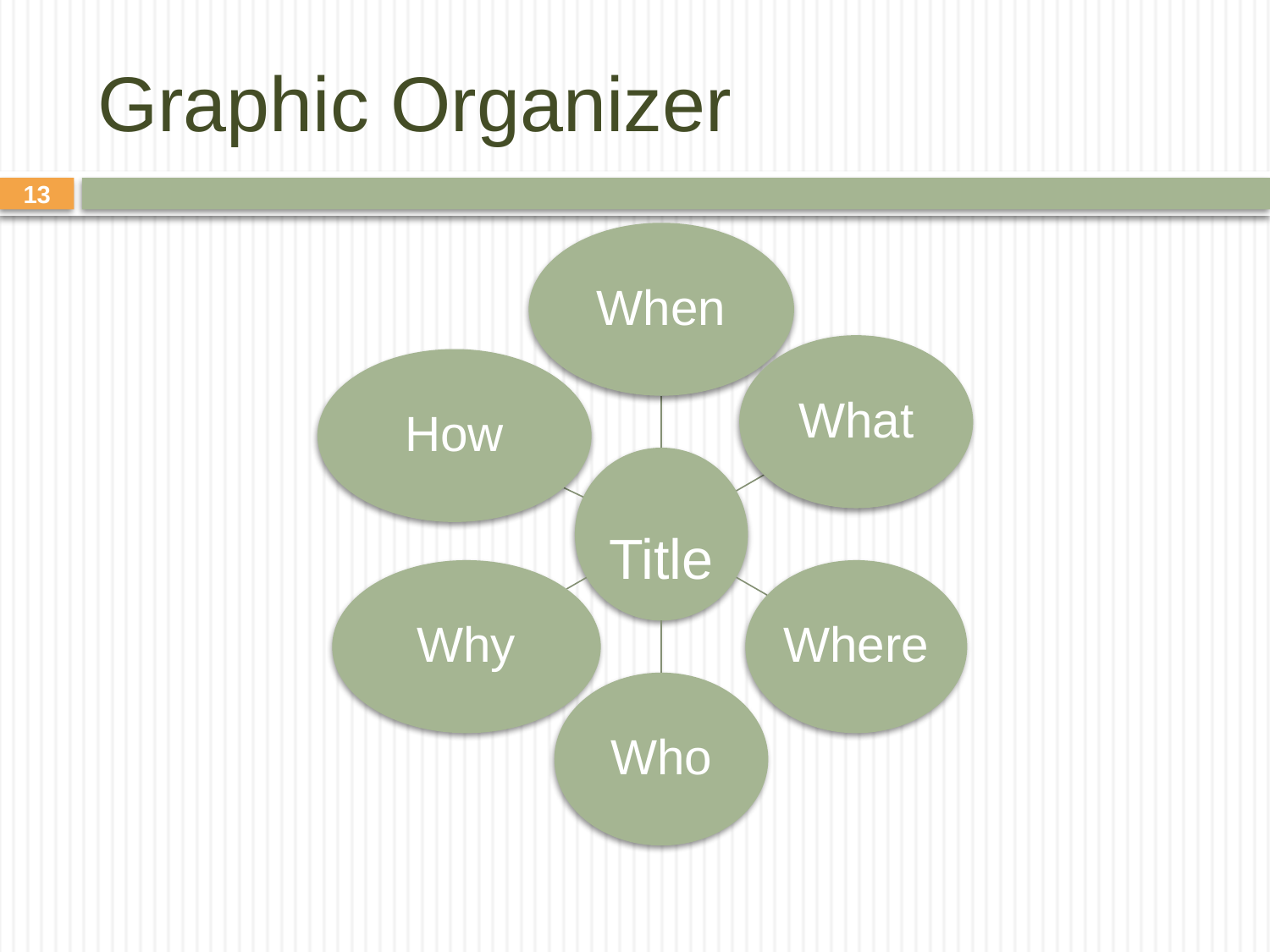

# Graphic Organizer
13
 Title

When

What

Where

Who

Why

How